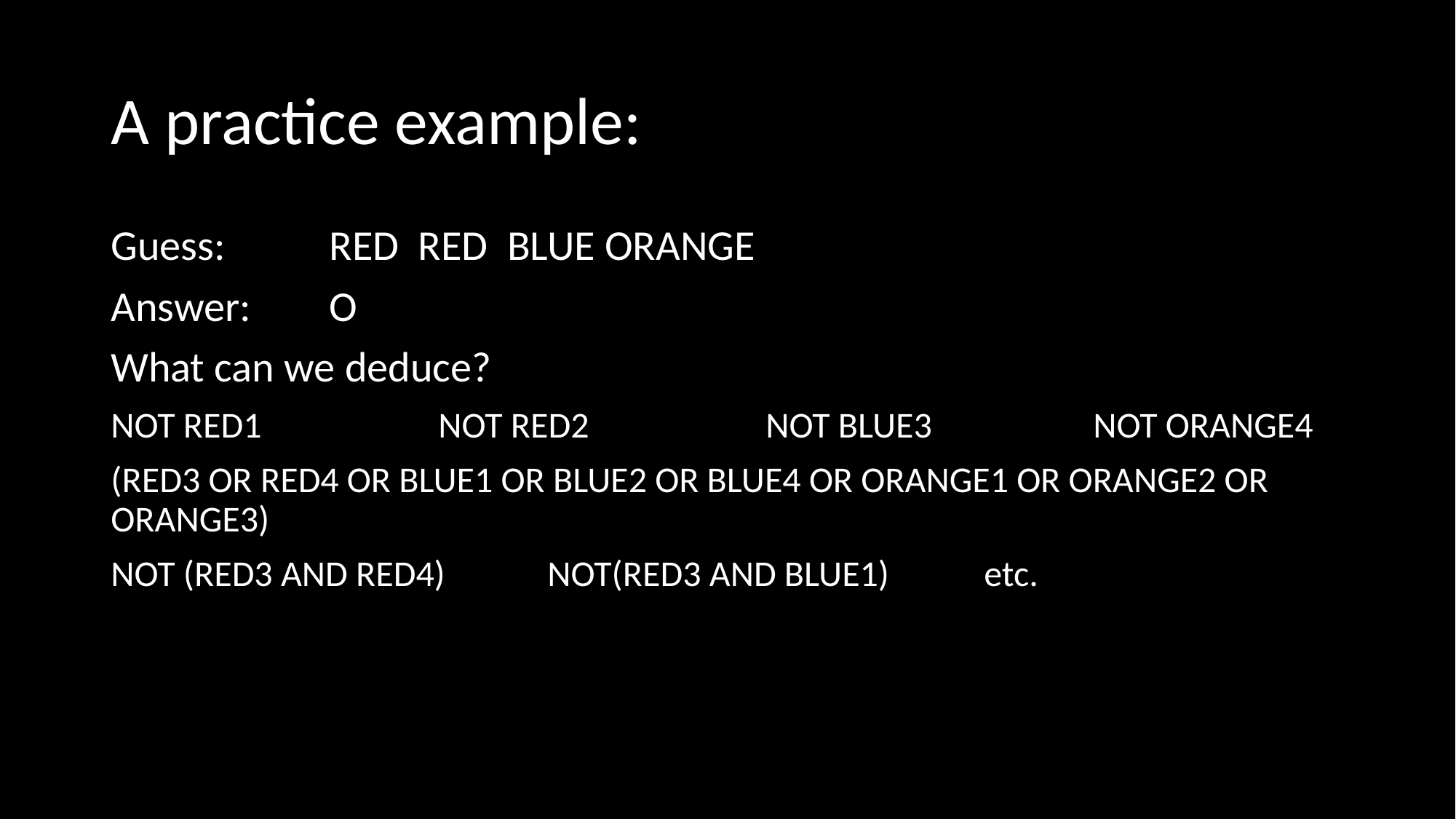

# A practice example:
Guess:	RED  RED  BLUE ORANGE
Answer:	O
What can we deduce?
NOT RED1		NOT RED2		NOT BLUE3		NOT ORANGE4
(RED3 OR RED4 OR BLUE1 OR BLUE2 OR BLUE4 OR ORANGE1 OR ORANGE2 OR ORANGE3)
NOT (RED3 AND RED4)	NOT(RED3 AND BLUE1) 	etc.